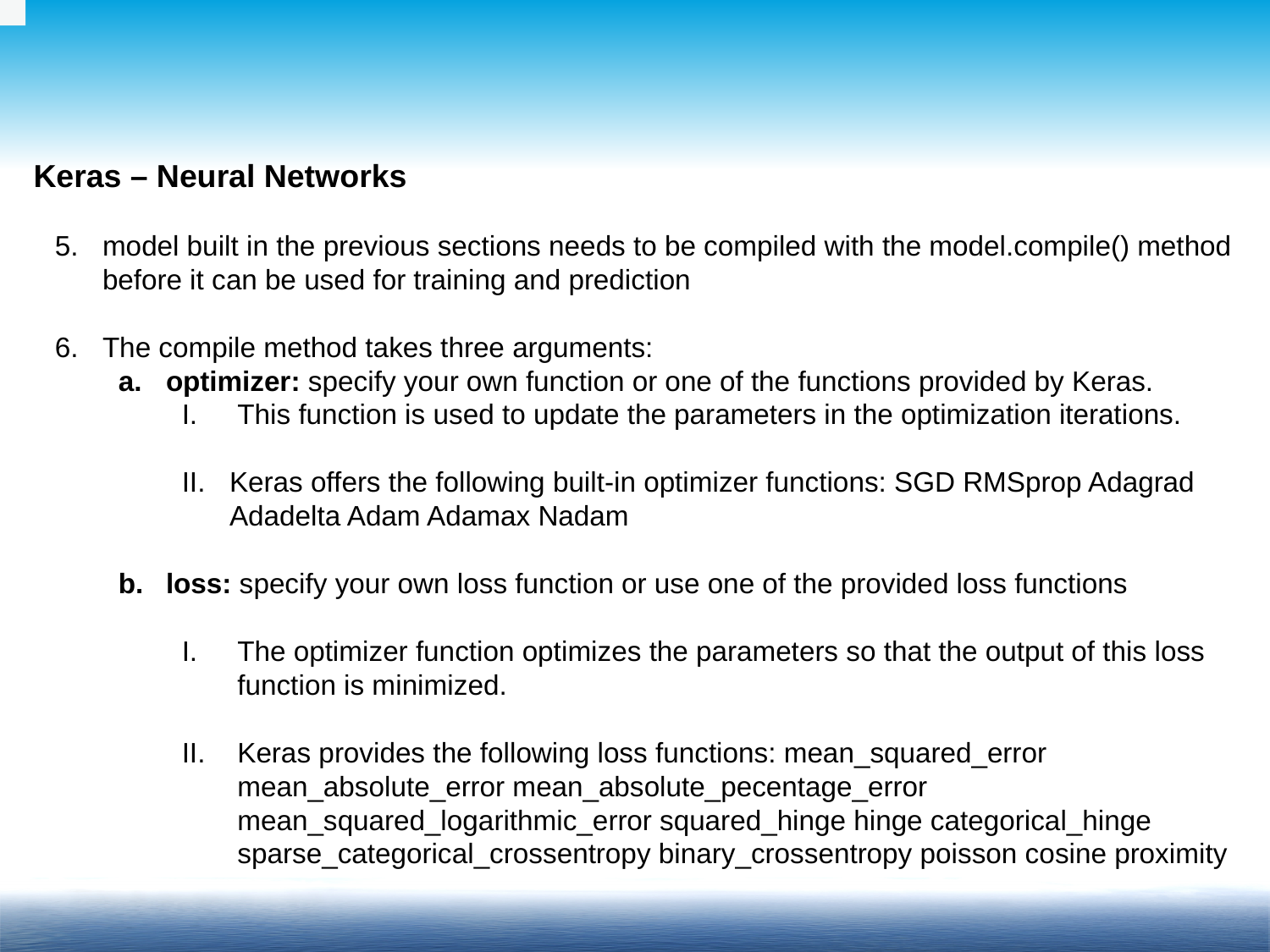

Keras – Neural Networks
model built in the previous sections needs to be compiled with the model.compile() method before it can be used for training and prediction

The compile method takes three arguments:
optimizer: specify your own function or one of the functions provided by Keras.
This function is used to update the parameters in the optimization iterations.

Keras offers the following built-in optimizer functions: SGD RMSprop Adagrad Adadelta Adam Adamax Nadam

loss: specify your own loss function or use one of the provided loss functions

The optimizer function optimizes the parameters so that the output of this loss function is minimized.

Keras provides the following loss functions: mean_squared_error mean_absolute_error mean_absolute_pecentage_error mean_squared_logarithmic_error squared_hinge hinge categorical_hinge sparse_categorical_crossentropy binary_crossentropy poisson cosine proximity